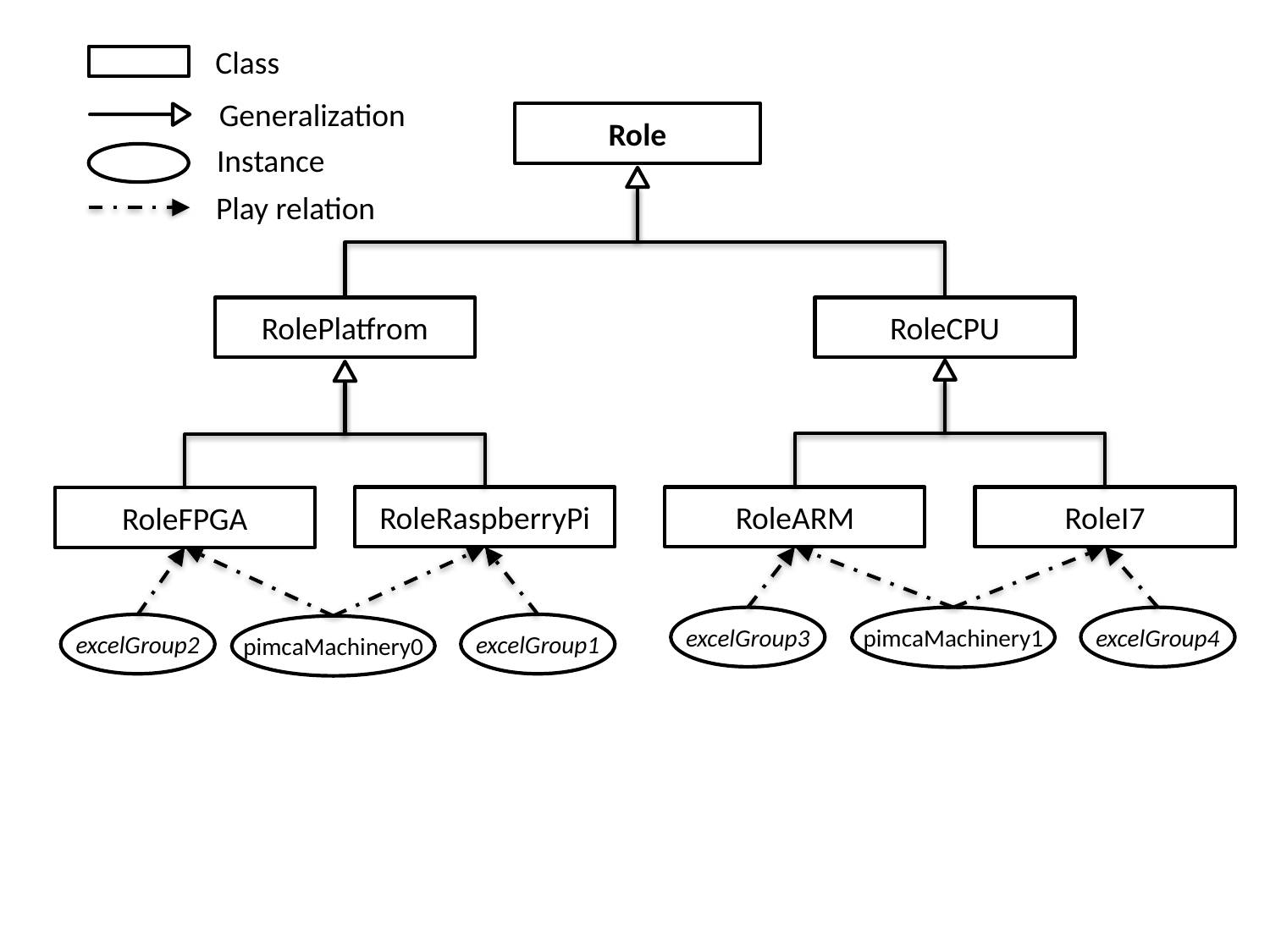

Class

Generalization
Role

Instance

Play relation
RolePlatfrom

RoleCPU

RoleRaspberryPi
RoleARM
RoleI7
RoleFPGA
excelGroup4
excelGroup3
pimcaMachinery1
excelGroup2
excelGroup1
pimcaMachinery0